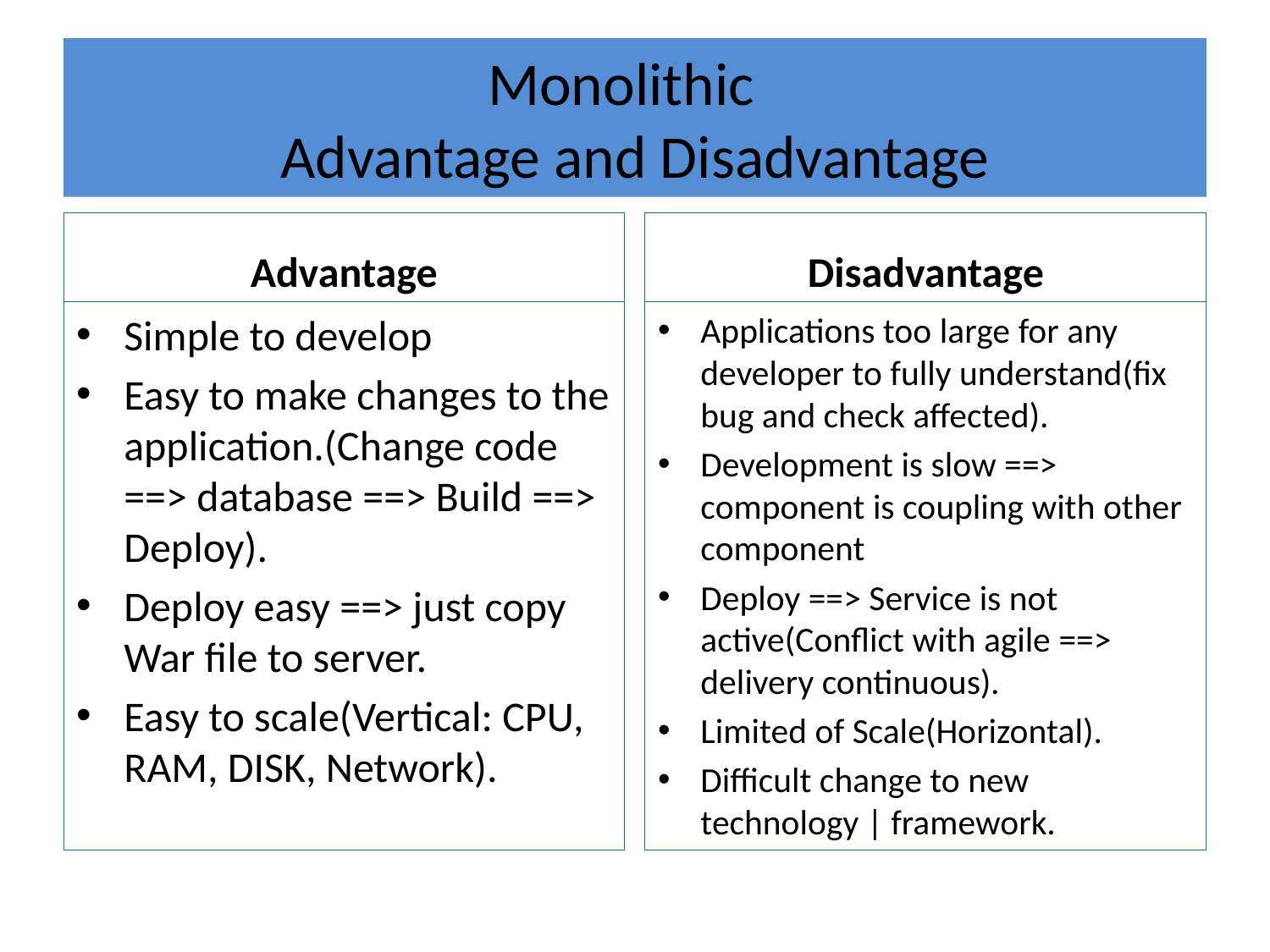

# Monolithic Advantage and Disadvantage
Advantage
Disadvantage
Simple to develop
Easy to make changes to the application.(Change code ==> database ==> Build ==> Deploy).
Deploy easy ==> just copy War file to server.
Easy to scale(Vertical: CPU, RAM, DISK, Network).
Applications too large for any developer to fully understand(fix bug and check affected).
Development is slow ==> component is coupling with other component
Deploy ==> Service is not active(Conflict with agile ==> delivery continuous).
Limited of Scale(Horizontal).
Difficult change to new technology | framework.